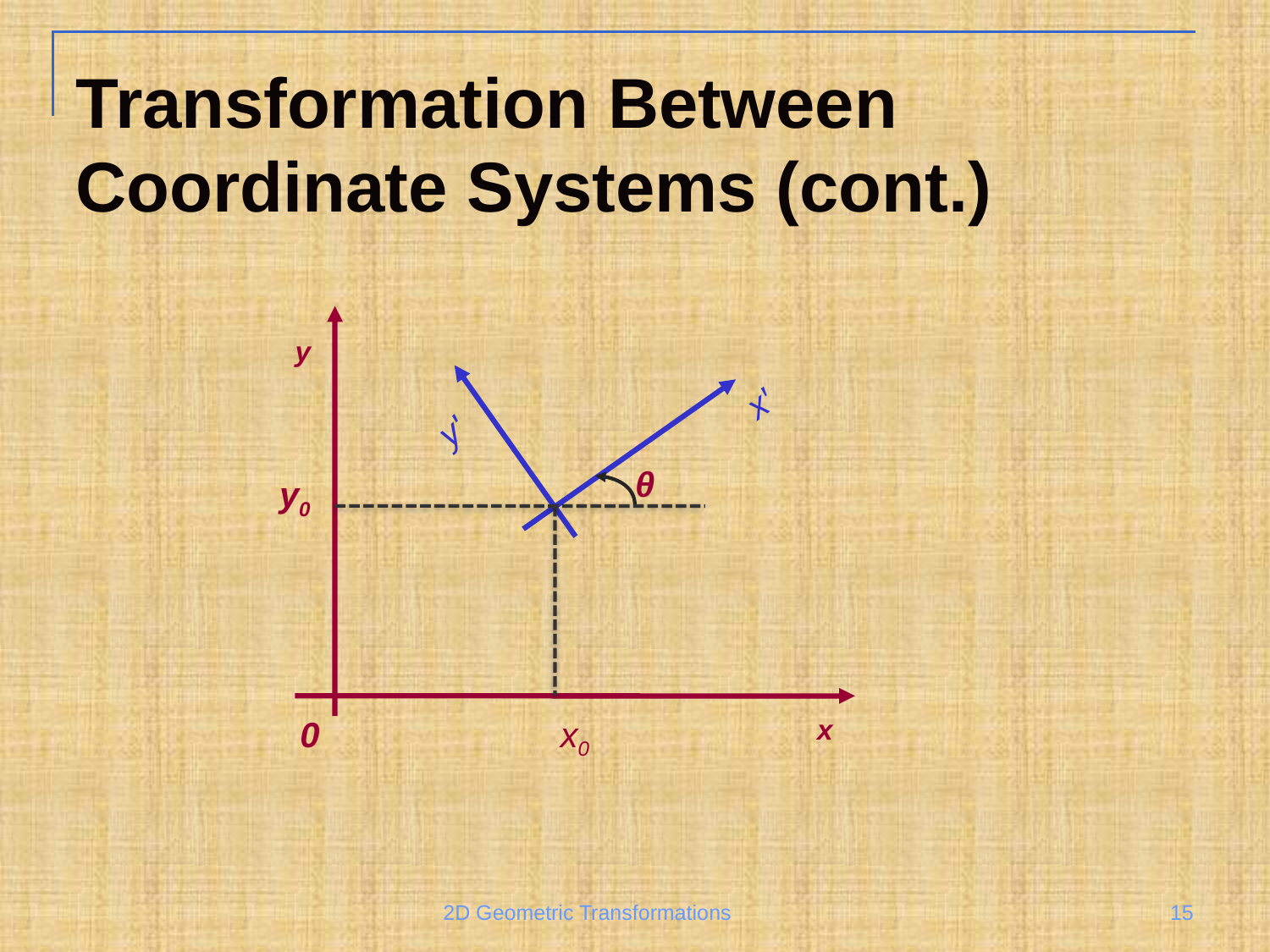

Transformation Between Coordinate Systems (cont.)

y

x′
y'

θ
y0

0
x0
x
2D Geometric Transformations
15